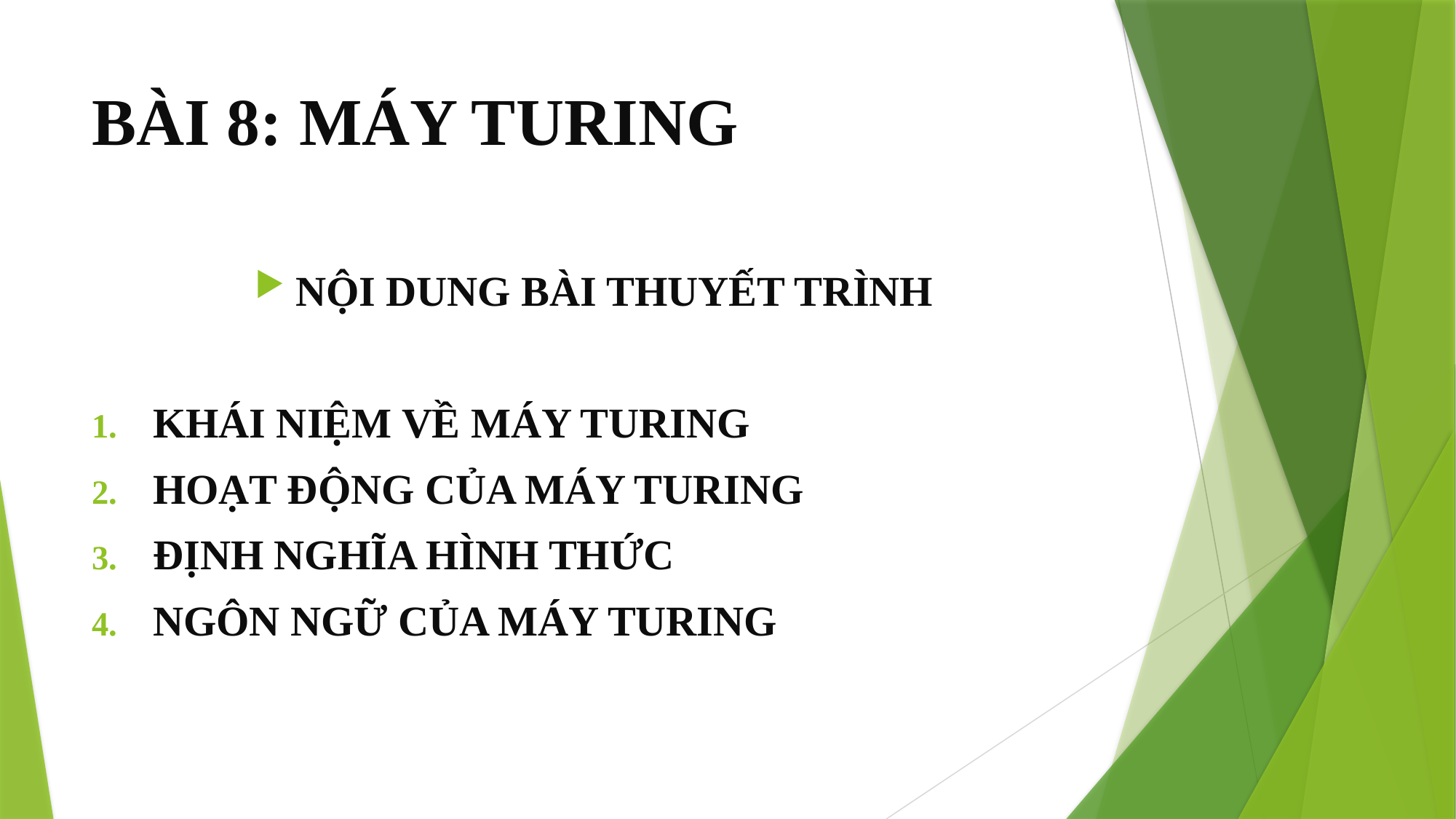

# BÀI 8: MÁY TURING
NỘI DUNG BÀI THUYẾT TRÌNH

KHÁI NIỆM VỀ MÁY TURING
HOẠT ĐỘNG CỦA MÁY TURING
ĐỊNH NGHĨA HÌNH THỨC
NGÔN NGỮ CỦA MÁY TURING